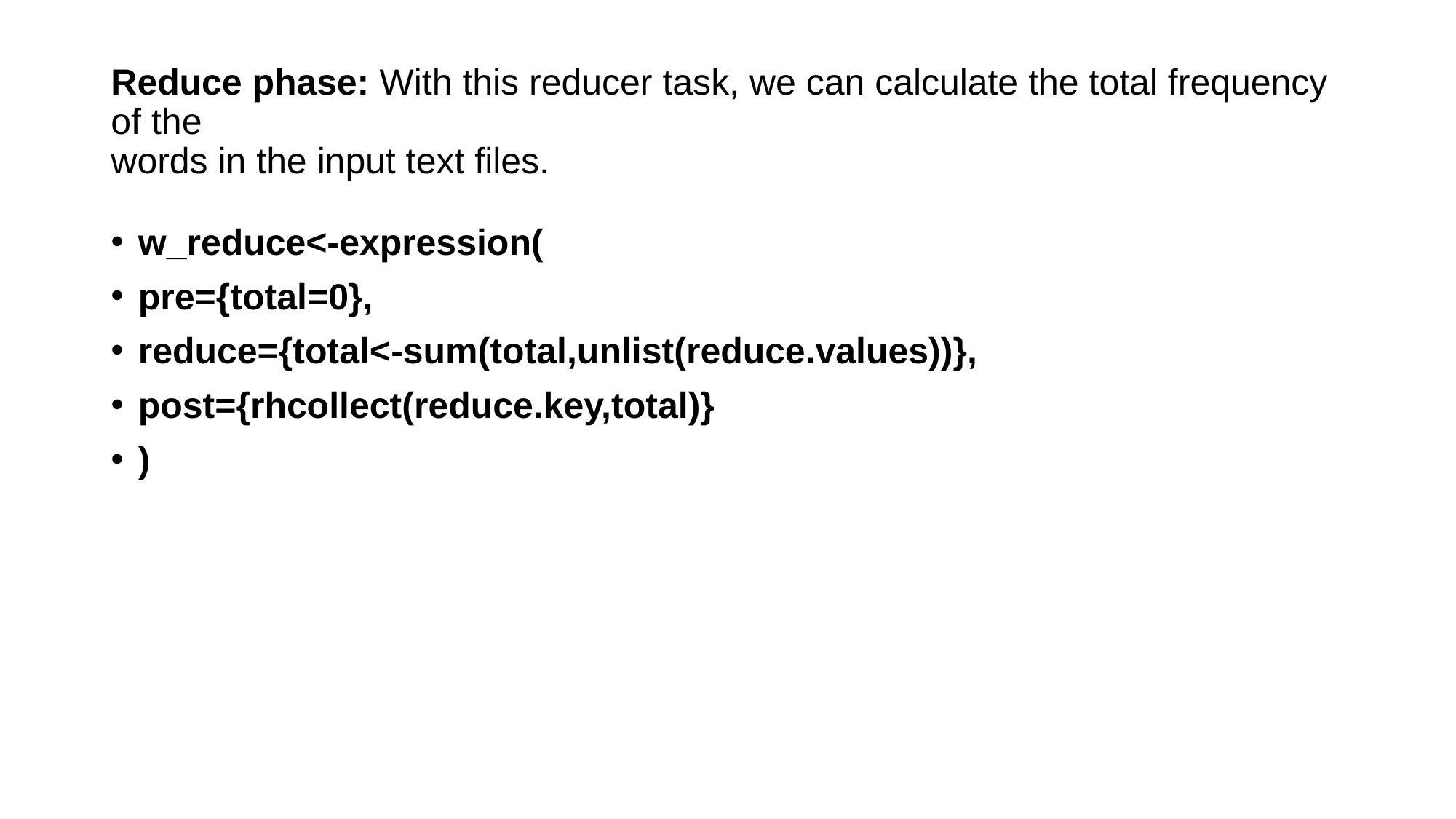

# Reduce phase: With this reducer task, we can calculate the total frequency of the words in the input text files.
w_reduce<-expression(
pre={total=0},
reduce={total<-sum(total,unlist(reduce.values))},
post={rhcollect(reduce.key,total)}
)